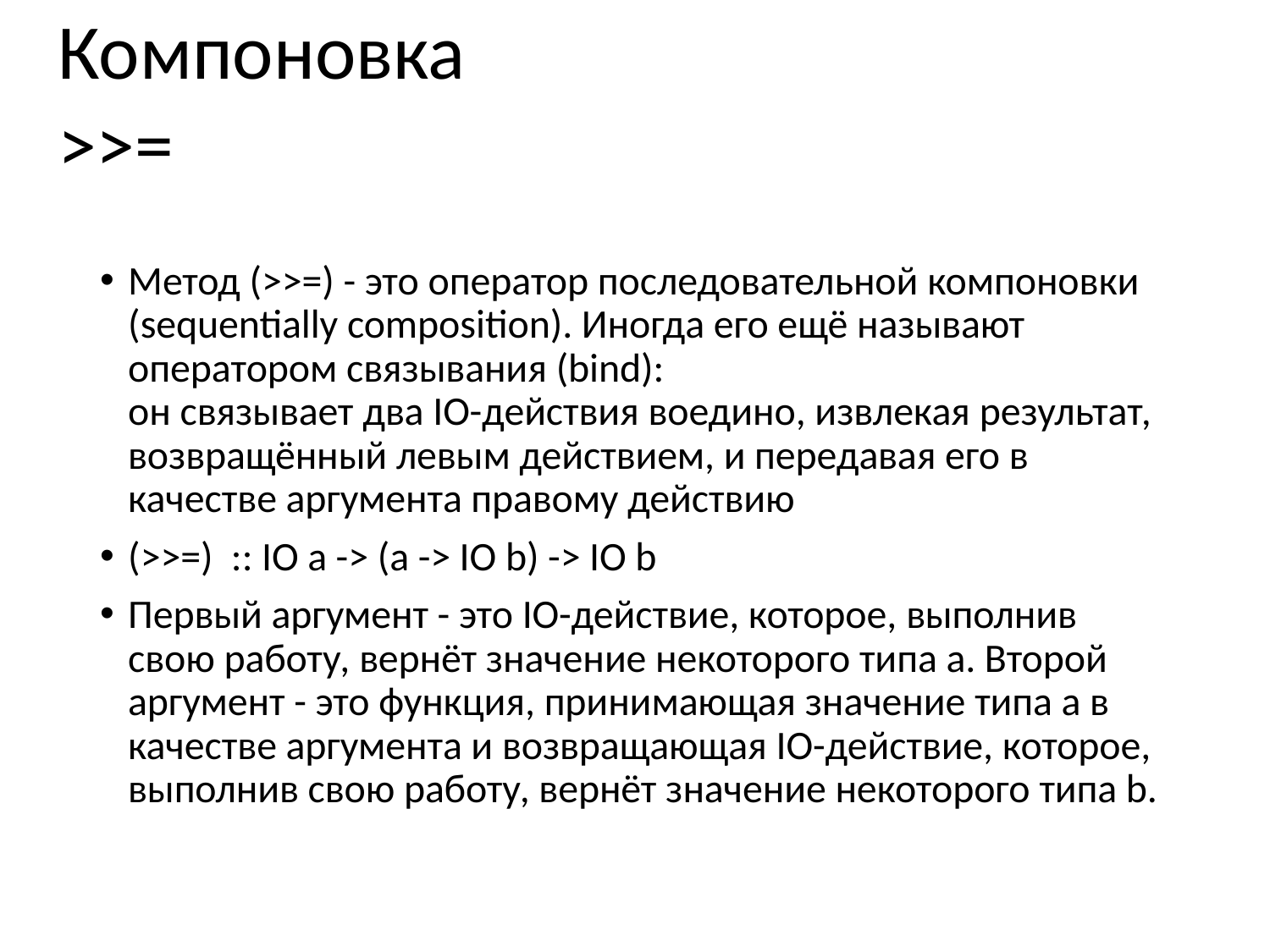

# Компоновка  >>=
Метод (>>=) - это оператор последовательной компоновки (sequentially composition). Иногда его ещё называют оператором связывания (bind):
он связывает два IO-действия воедино, извлекая результат, возвращённый левым действием, и передавая его в качестве аргумента правому действию
(>>=)  :: IO a -> (a -> IO b) -> IO b
Первый аргумент - это IO-действие, которое, выполнив свою работу, вернёт значение некоторого типа a. Второй аргумент - это функция, принимающая значение типа a в качестве аргумента и возвращающая IO-действие, которое, выполнив свою работу, вернёт значение некоторого типа b.